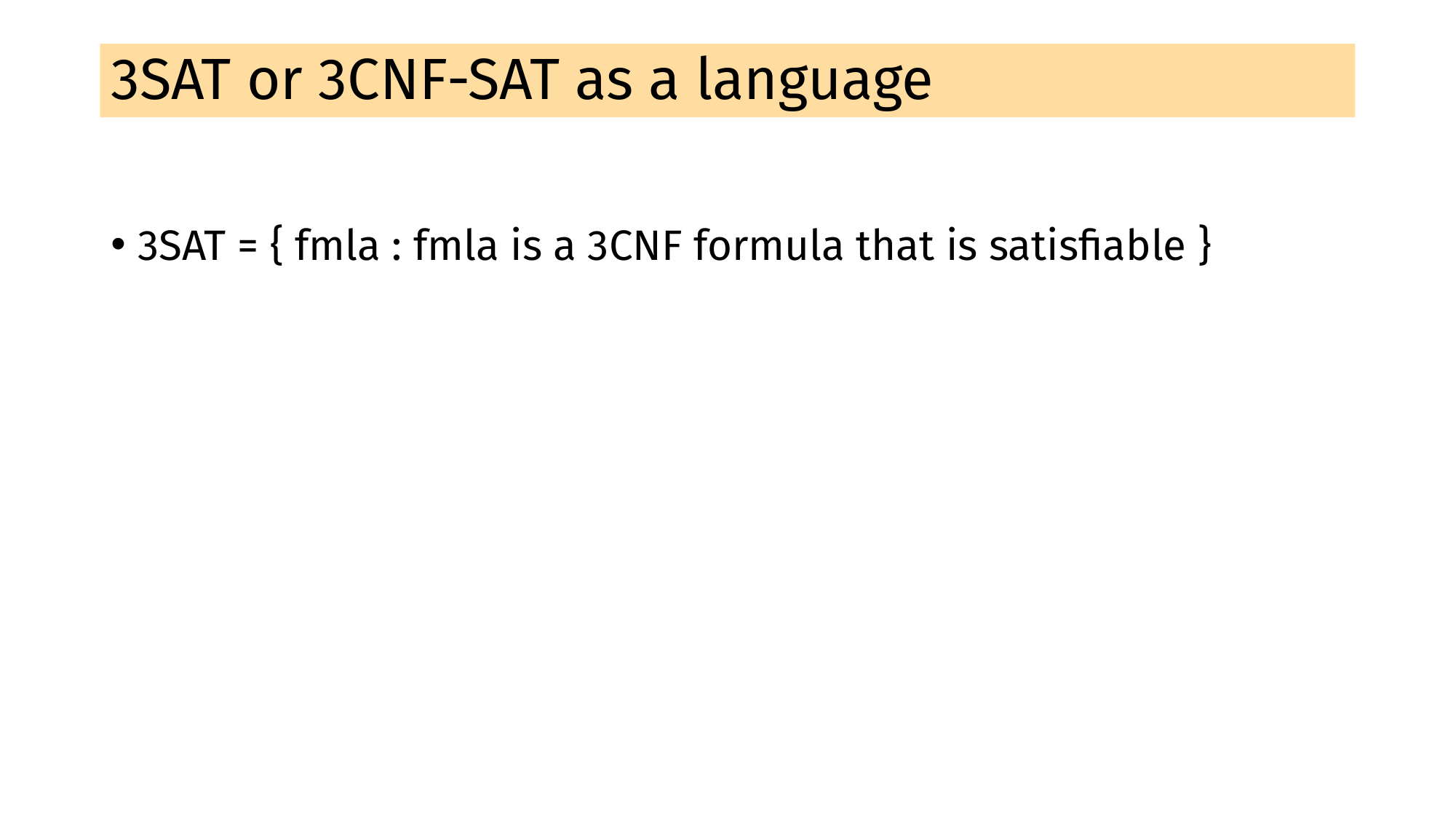

# 3SAT or 3CNF-SAT as a language
3SAT = { fmla : fmla is a 3CNF formula that is satisfiable }